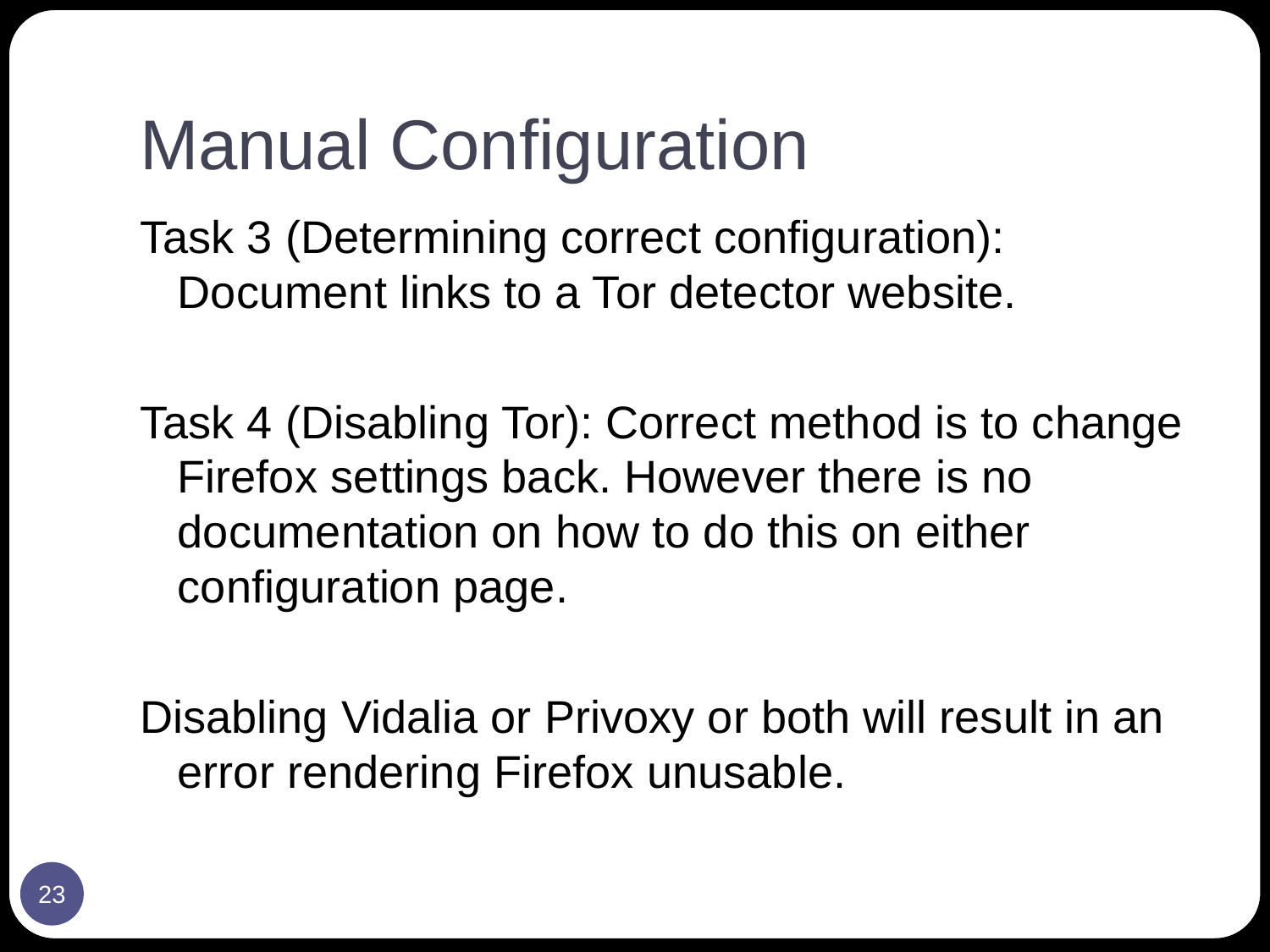

# Manual Configuration
Task 3 (Determining correct configuration): Document links to a Tor detector website.

Task 4 (Disabling Tor): Correct method is to change Firefox settings back. However there is no documentation on how to do this on either configuration page.

Disabling Vidalia or Privoxy or both will result in an error rendering Firefox unusable.

23